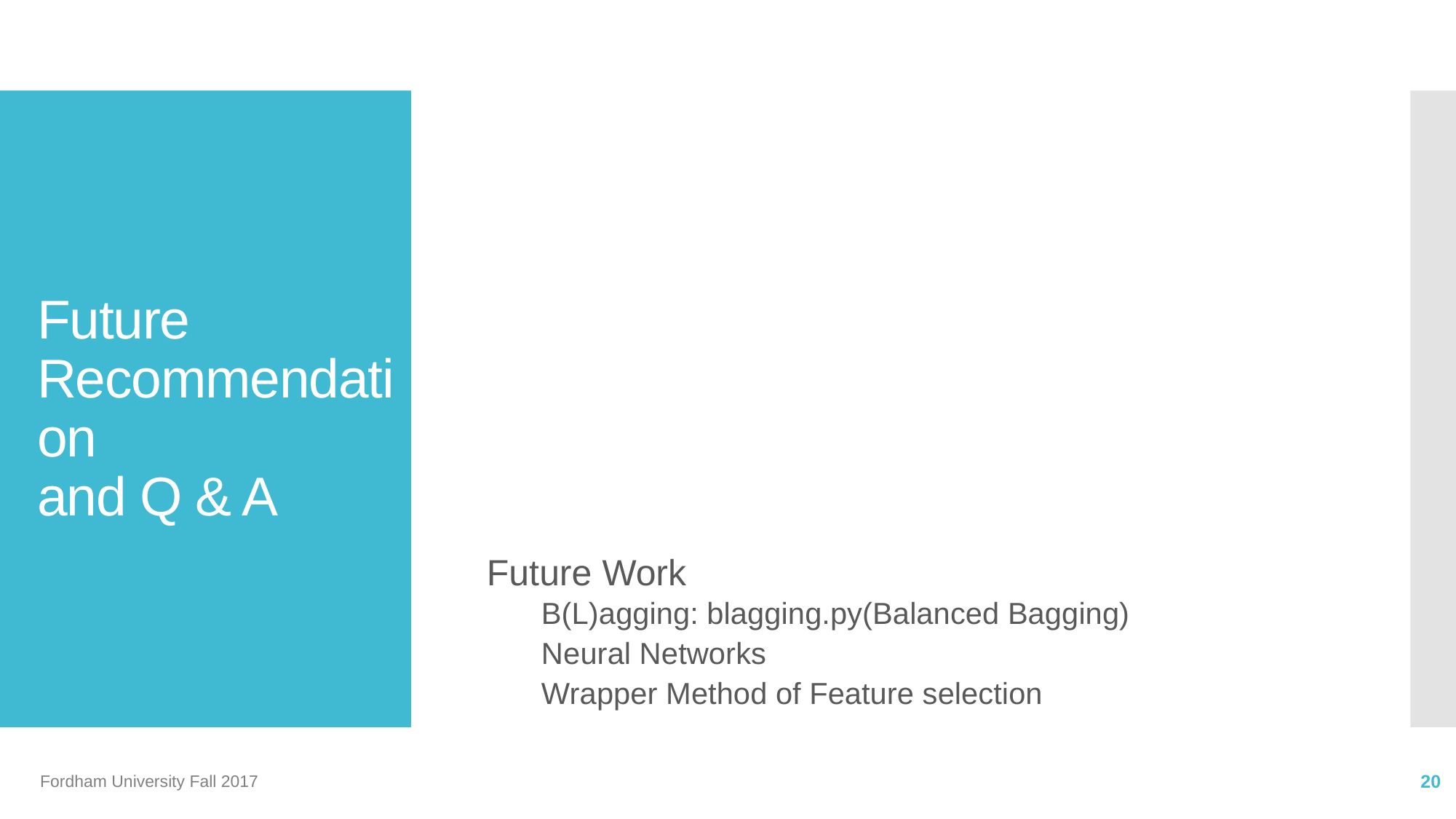

Future Work
B(L)agging: blagging.py(Balanced Bagging)
Neural Networks
Wrapper Method of Feature selection
# Future Recommendation and Q & A
Fordham University Fall 2017
20